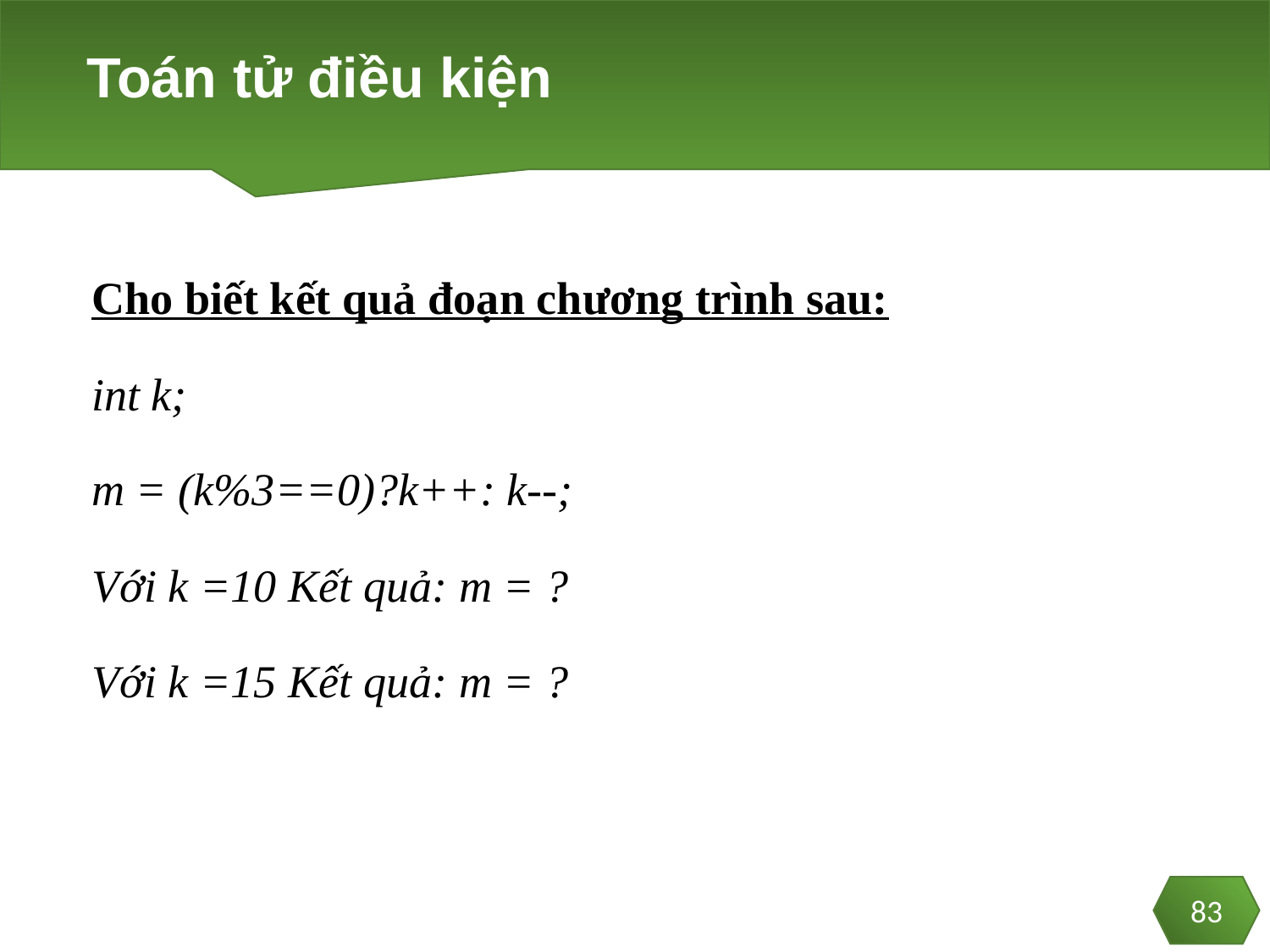

# Toán tử điều kiện
83
Cho biết kết quả đoạn chương trình sau:
int k;
m = (k%3==0)?k++: k--;
Với k =10 Kết quả: m = ?
Với k =15 Kết quả: m = ?